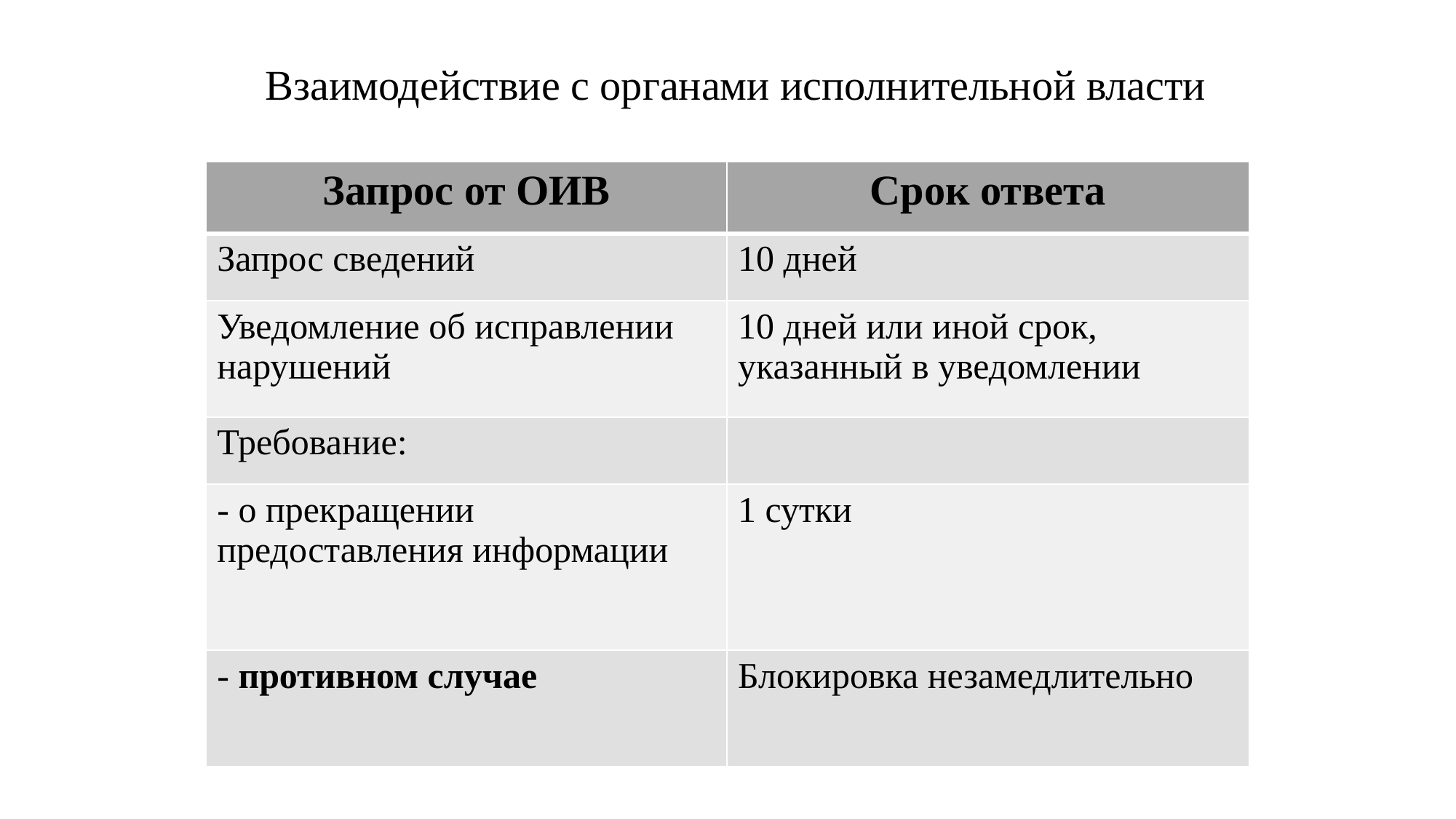

Взаимодействие с органами исполнительной власти
| Запрос от ОИВ | Срок ответа |
| --- | --- |
| Запрос сведений | 10 дней |
| Уведомление об исправлении нарушений | 10 дней или иной срок, указанный в уведомлении |
| Требование: |  |
| - о прекращении предоставления информации | 1 сутки |
| - противном случае | Блокировка незамедлительно |